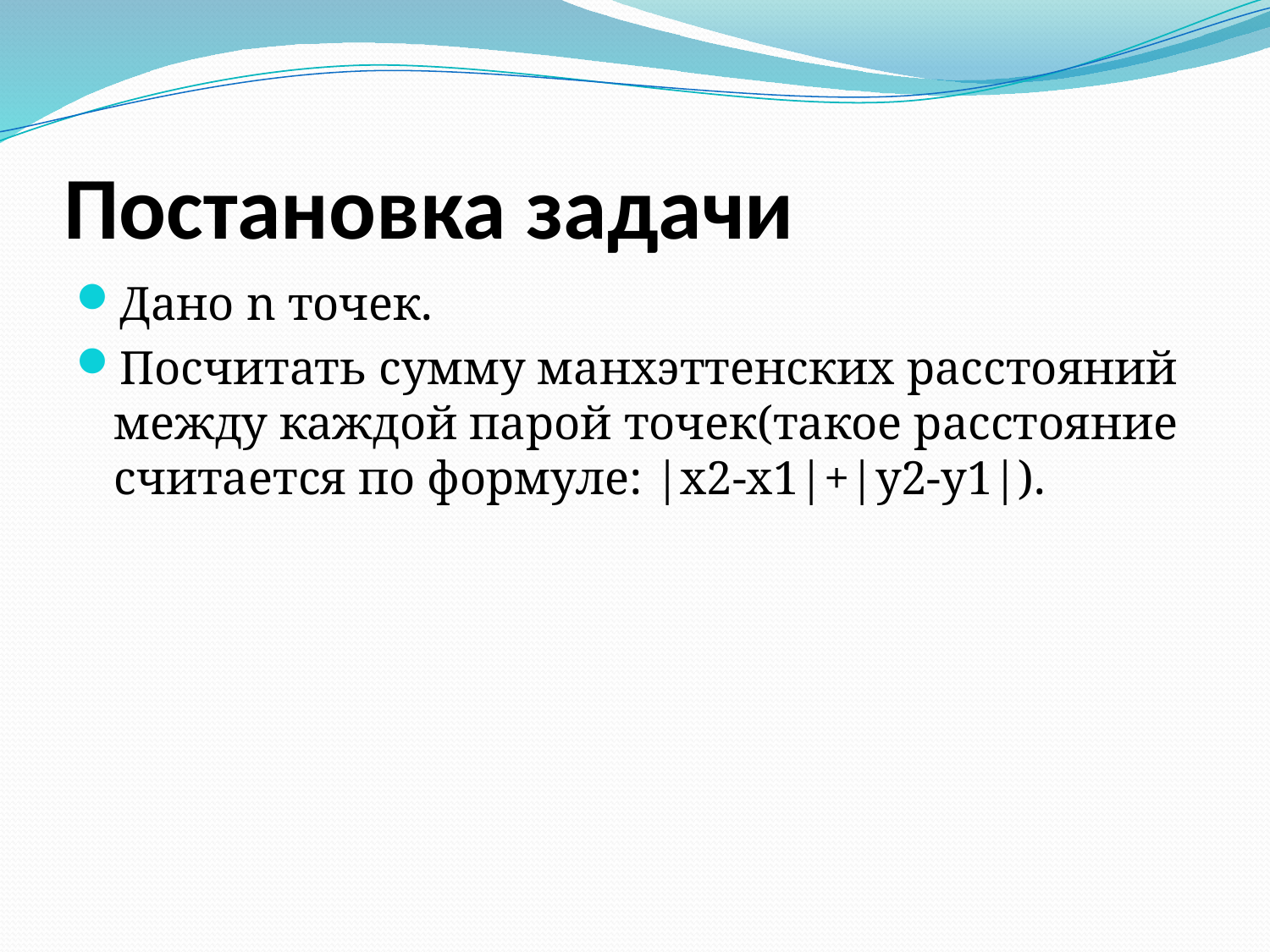

# Постановка задачи
Дано n точек.
Посчитать сумму манхэттенских расстояний между каждой парой точек(такое расстояние считается по формуле: |x2-x1|+|y2-y1|).